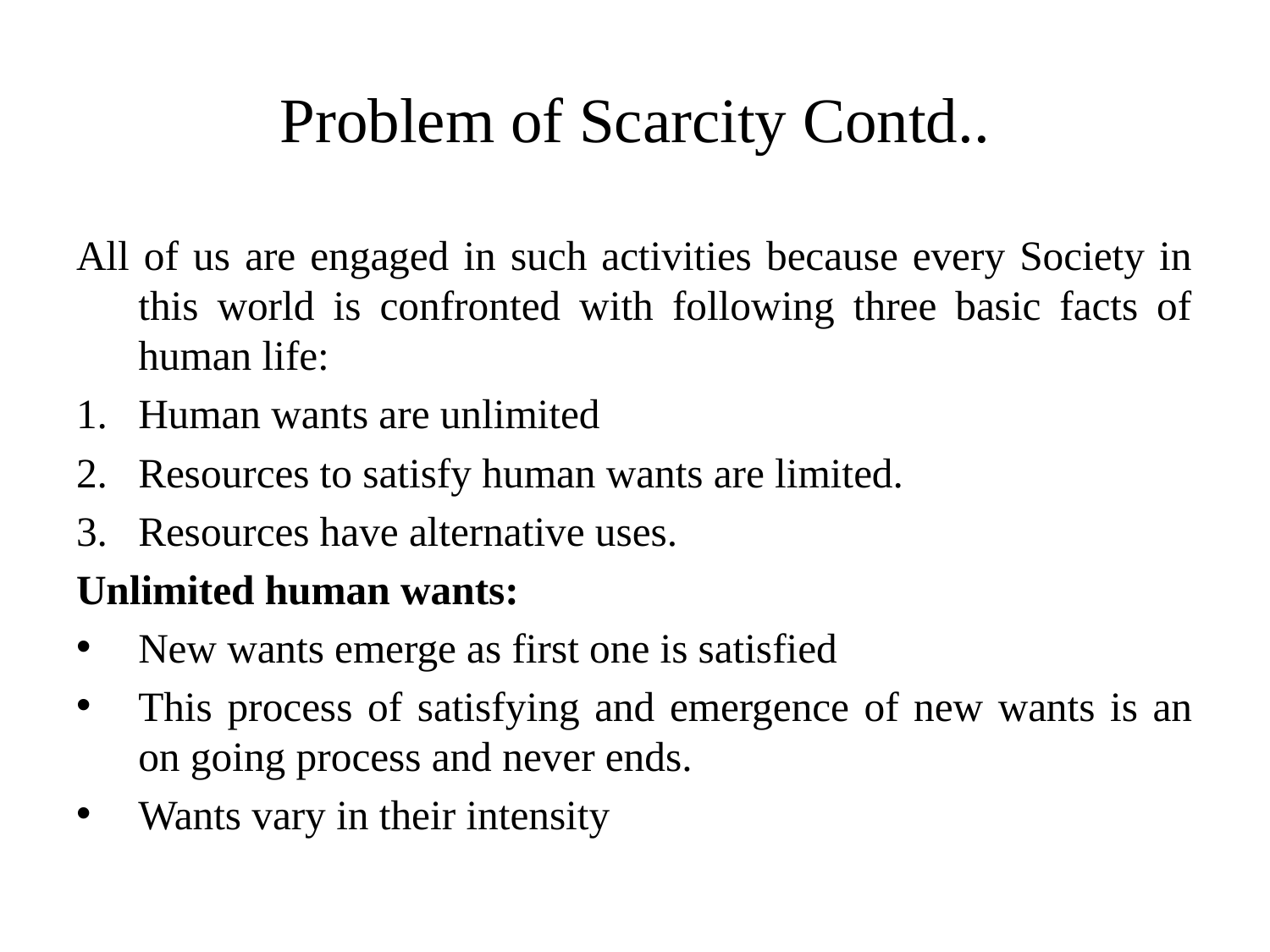

# Problem of Scarcity Contd..
All of us are engaged in such activities because every Society in this world is confronted with following three basic facts of human life:
Human wants are unlimited
Resources to satisfy human wants are limited.
Resources have alternative uses.
Unlimited human wants:
New wants emerge as first one is satisfied
This process of satisfying and emergence of new wants is an on going process and never ends.
Wants vary in their intensity